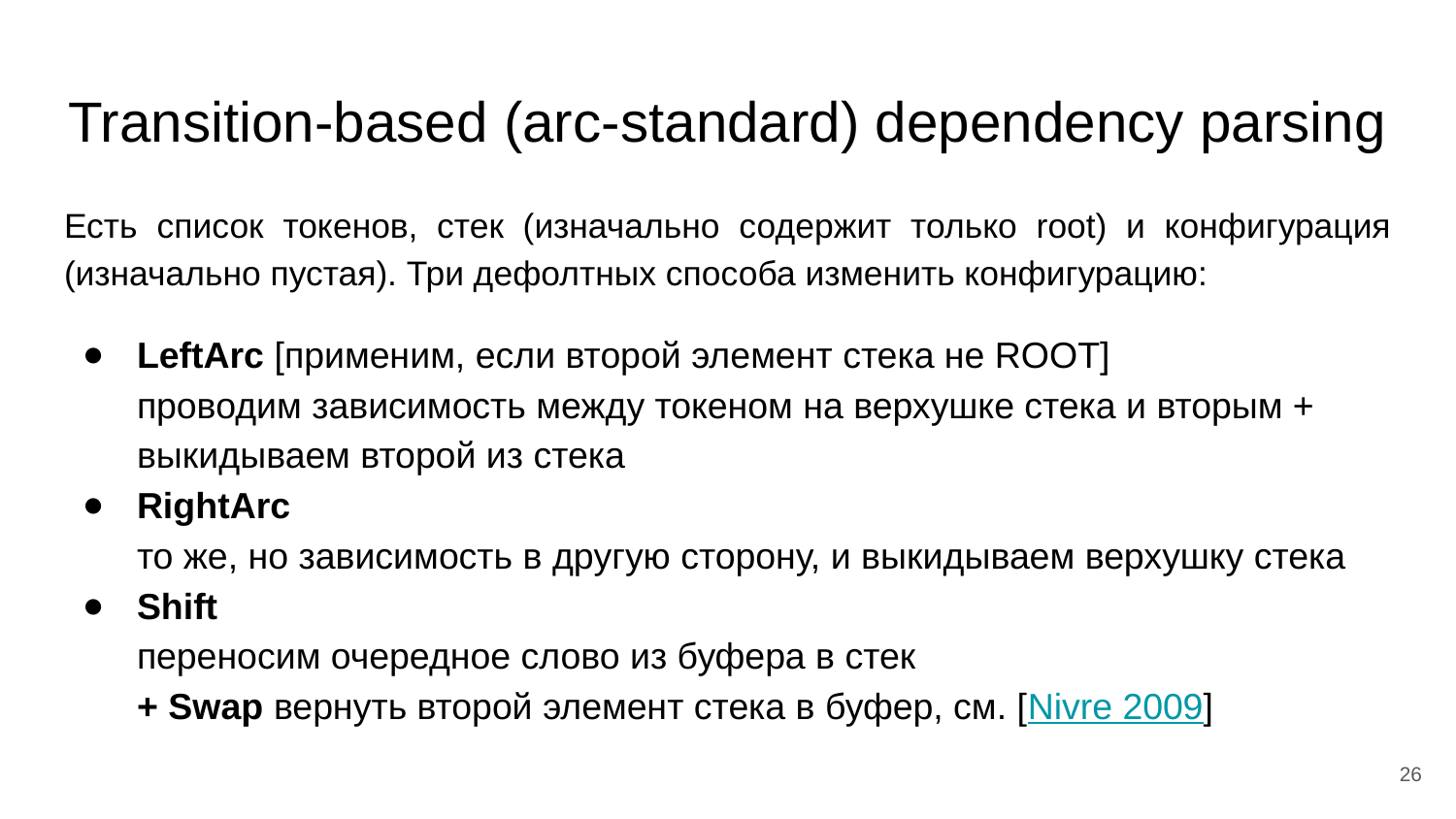

# Transition-based (arc-standard) dependency parsing
Есть список токенов, стек (изначально содержит только root) и конфигурация (изначально пустая). Три дефолтных способа изменить конфигурацию:
LeftArc [применим, если второй элемент стека не ROOT]
проводим зависимость между токеном на верхушке стека и вторым +
выкидываем второй из стека
RightArc
то же, но зависимость в другую сторону, и выкидываем верхушку стека
Shift
переносим очередное слово из буфера в стек
+ Swap вернуть второй элемент стека в буфер, см. [Nivre 2009]
26